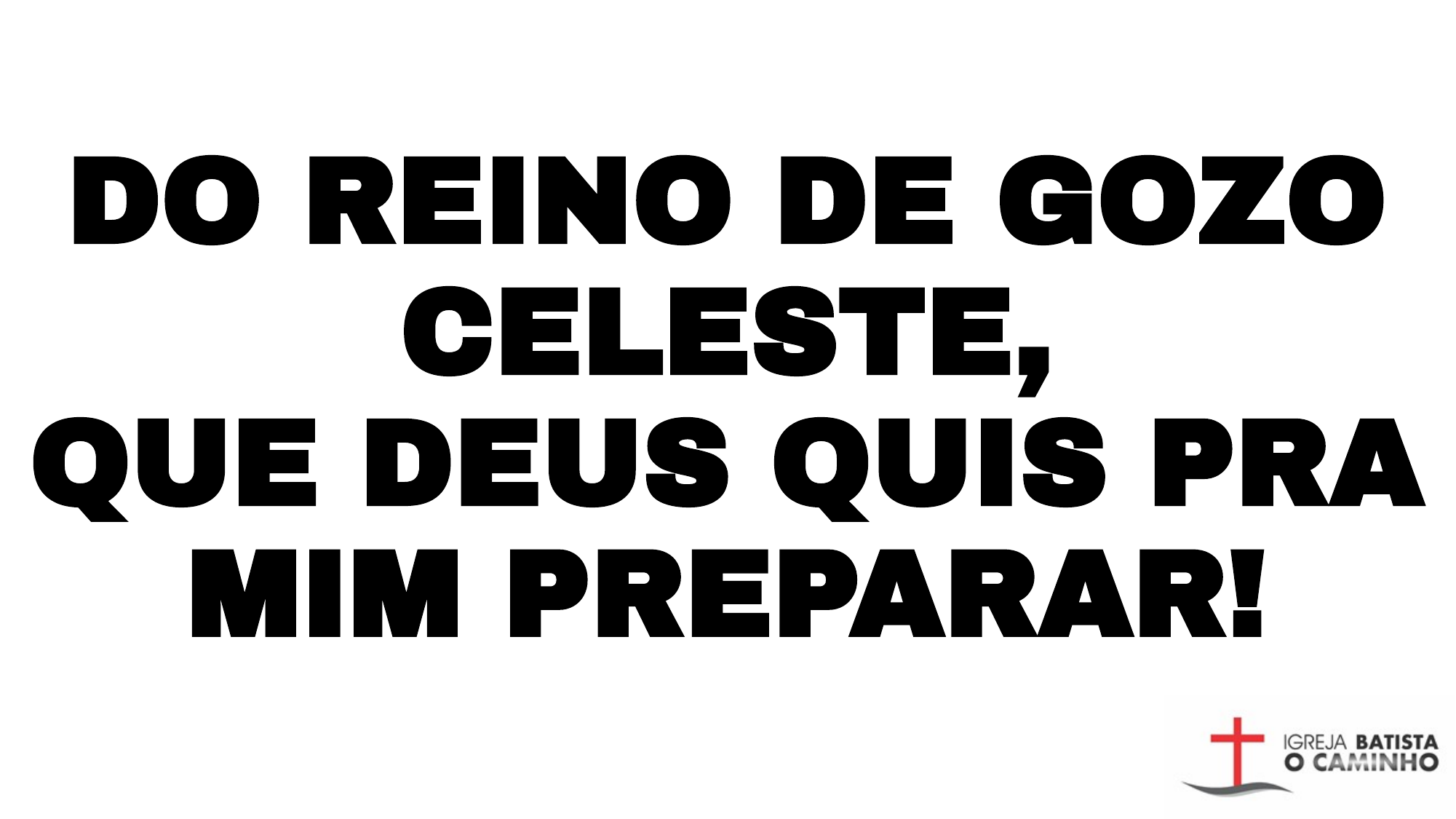

# DO REINO DE GOZO CELESTE, QUE DEUS QUIS PRA MIM PREPARAR!